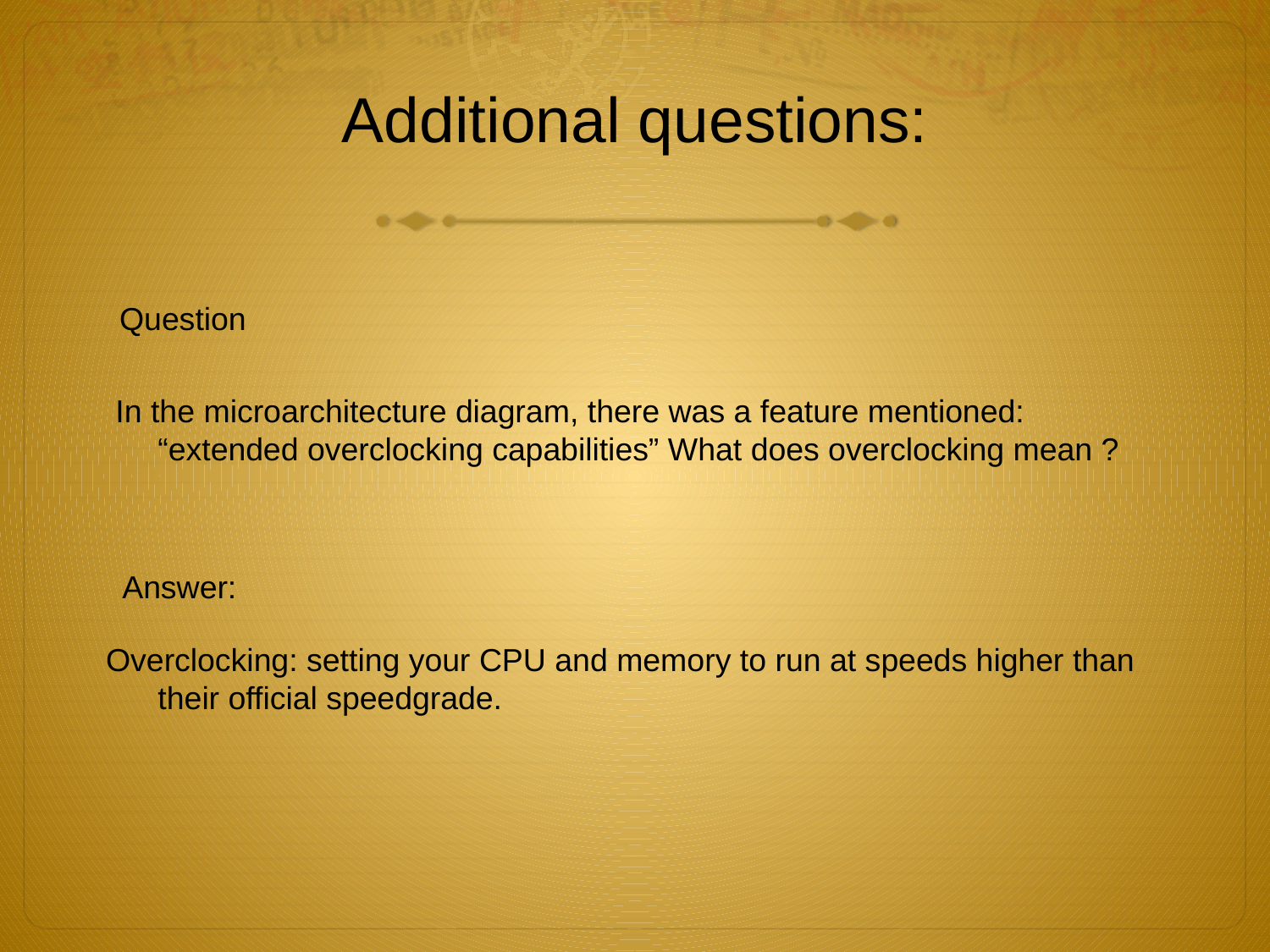

# Additional questions:
Question
In the microarchitecture diagram, there was a feature mentioned:  “extended overclocking capabilities” What does overclocking mean ?

Answer:
Overclocking: setting your CPU and memory to run at speeds higher than their official speedgrade.